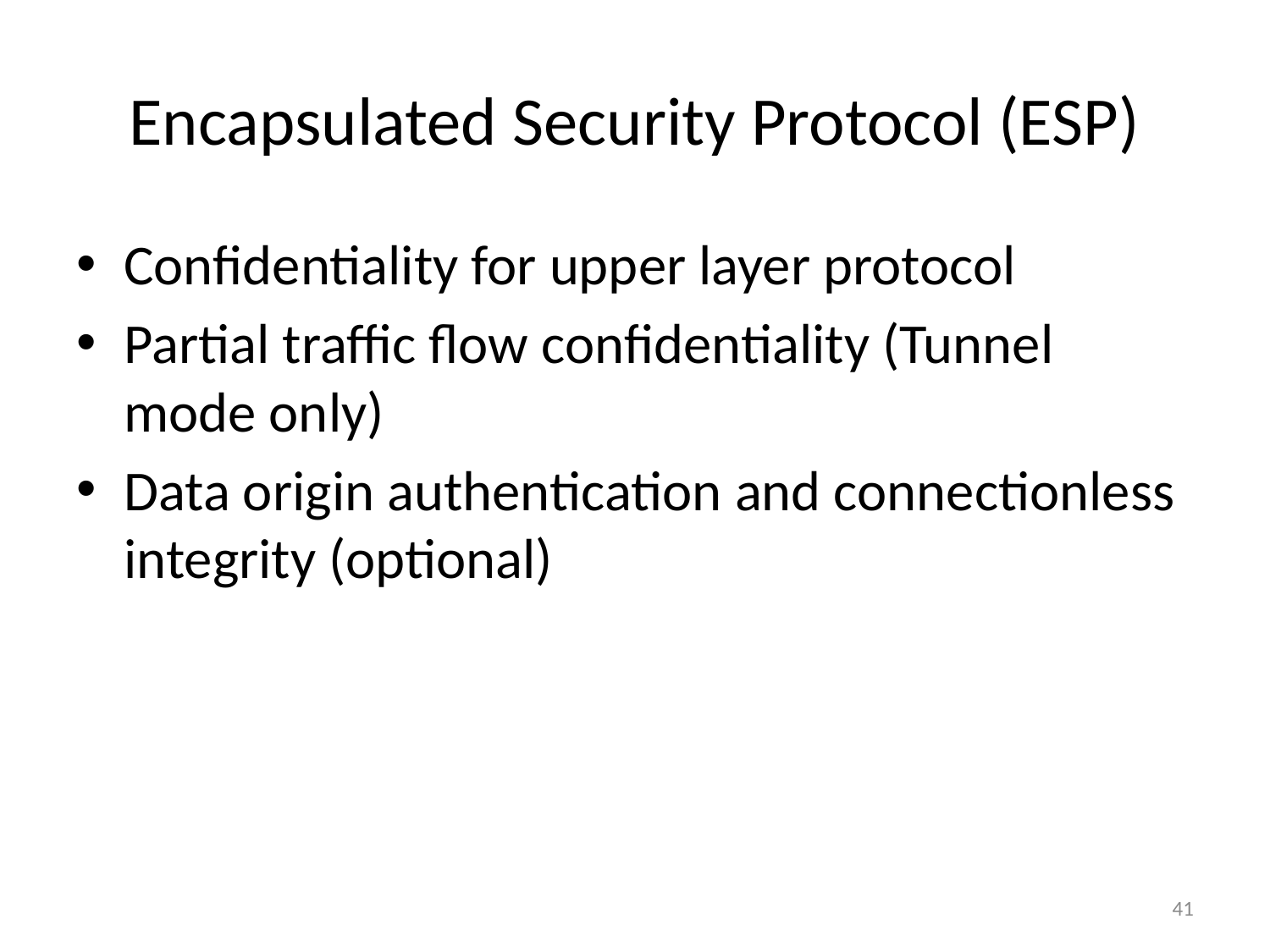

# Encapsulated Security Protocol (ESP)
Confidentiality for upper layer protocol
Partial traffic flow confidentiality (Tunnel mode only)
Data origin authentication and connectionless integrity (optional)

41